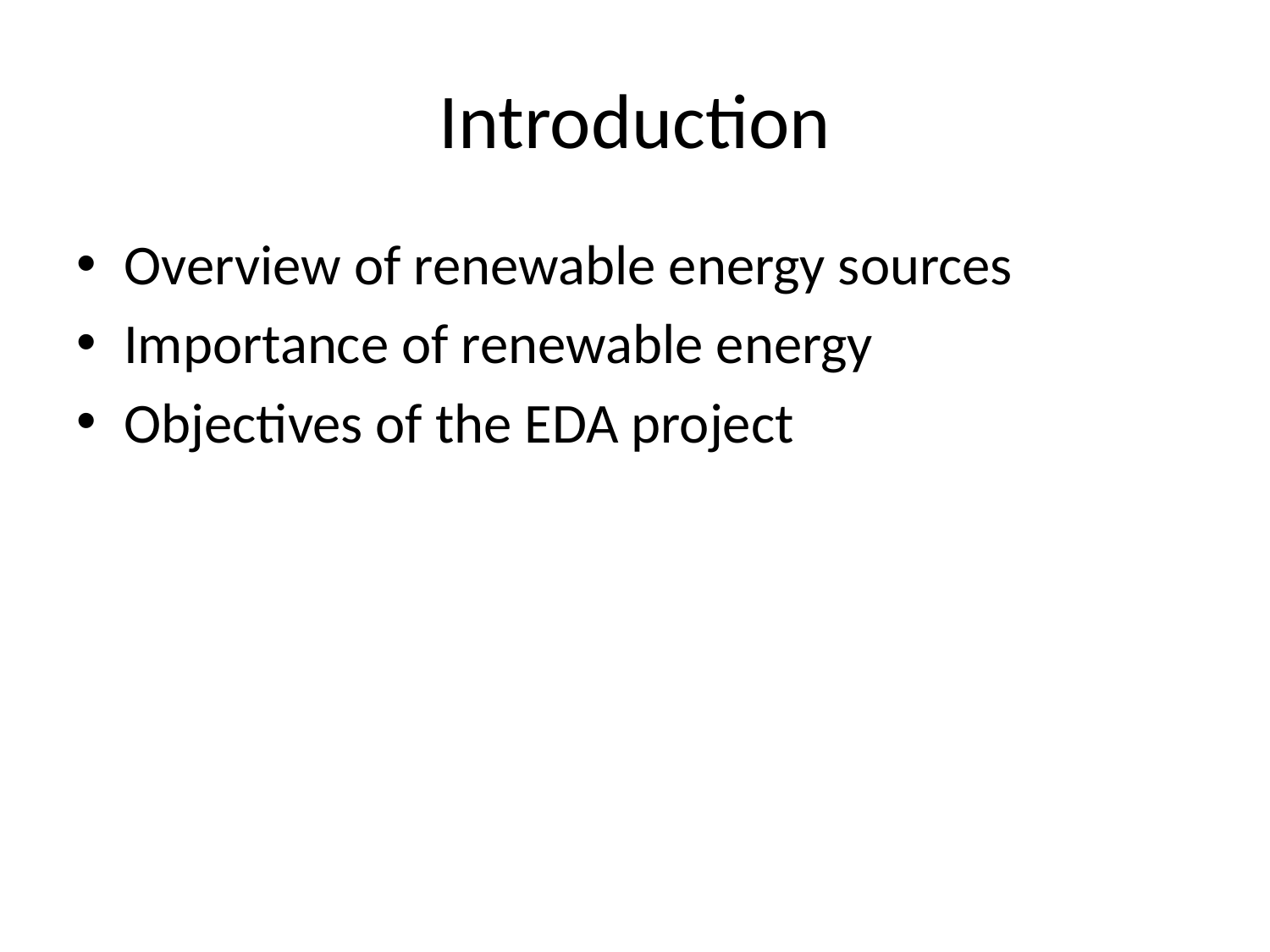

# Introduction
Overview of renewable energy sources
Importance of renewable energy
Objectives of the EDA project